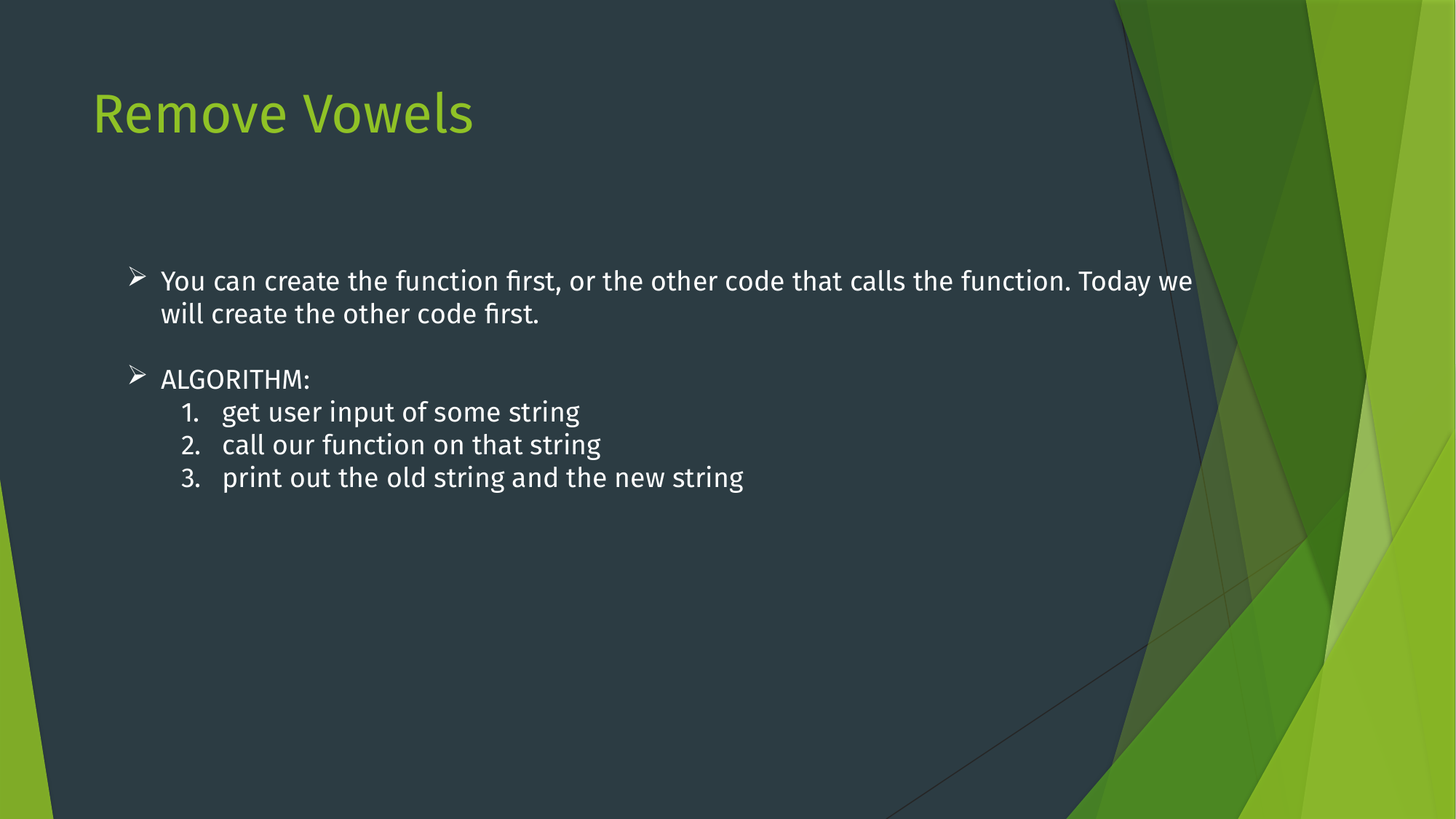

# Remove Vowels
You can create the function first, or the other code that calls the function. Today we will create the other code first.

ALGORITHM:
get user input of some string
call our function on that string
print out the old string and the new string